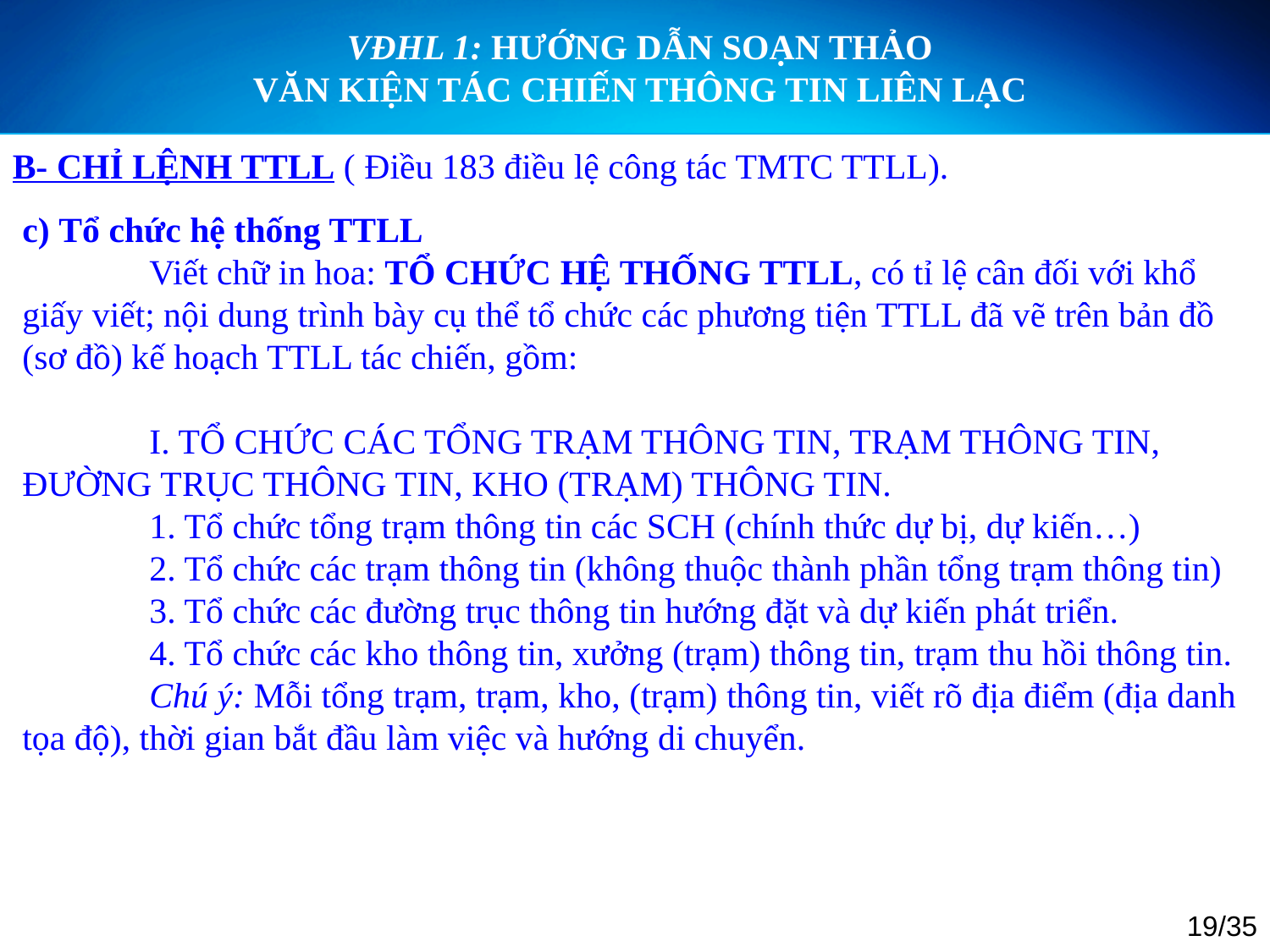

VĐHL 1: HƯỚNG DẪN SOẠN THẢO
VĂN KIỆN TÁC CHIẾN THÔNG TIN LIÊN LẠC
B- CHỈ LỆNH TTLL ( Điều 183 điều lệ công tác TMTC TTLL).
c) Tổ chức hệ thống TTLL
	Viết chữ in hoa: TỔ CHỨC HỆ THỐNG TTLL, có tỉ lệ cân đối với khổ giấy viết; nội dung trình bày cụ thể tổ chức các phương tiện TTLL đã vẽ trên bản đồ (sơ đồ) kế hoạch TTLL tác chiến, gồm:

	I. TỔ CHỨC CÁC TỔNG TRẠM THÔNG TIN, TRẠM THÔNG TIN, ĐƯỜNG TRỤC THÔNG TIN, KHO (TRẠM) THÔNG TIN.
	1. Tổ chức tổng trạm thông tin các SCH (chính thức dự bị, dự kiến…)
	2. Tổ chức các trạm thông tin (không thuộc thành phần tổng trạm thông tin)
	3. Tổ chức các đường trục thông tin hướng đặt và dự kiến phát triển.
	4. Tổ chức các kho thông tin, xưởng (trạm) thông tin, trạm thu hồi thông tin.
	Chú ý: Mỗi tổng trạm, trạm, kho, (trạm) thông tin, viết rõ địa điểm (địa danh tọa độ), thời gian bắt đầu làm việc và hướng di chuyển.

19/35